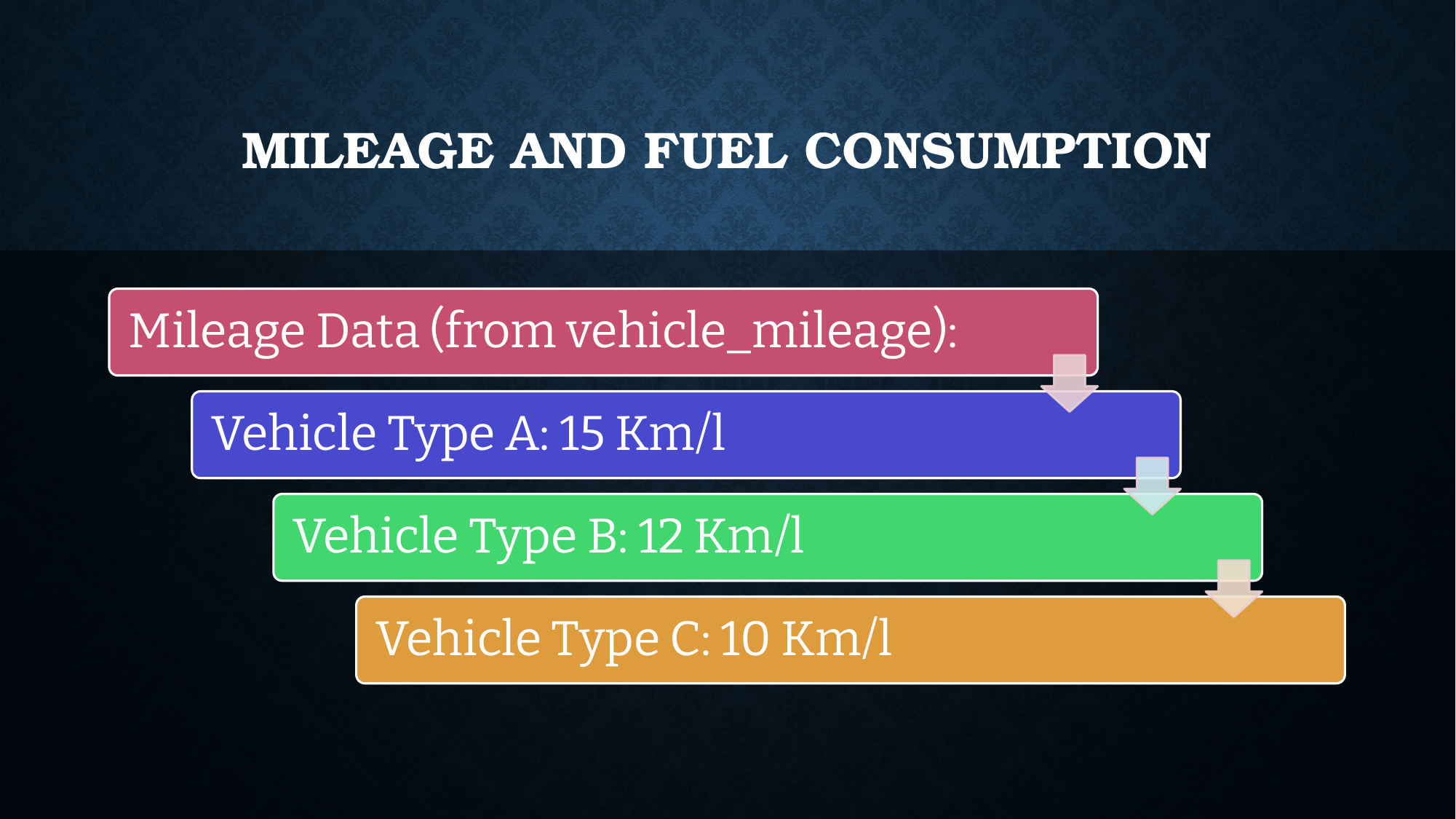

# Mileage and Fuel Consumption

Mileage Data (from vehicle_mileage):
Vehicle Type A: 15 Km/l
Vehicle Type B: 12 Km/l
Vehicle Type C: 10 Km/l